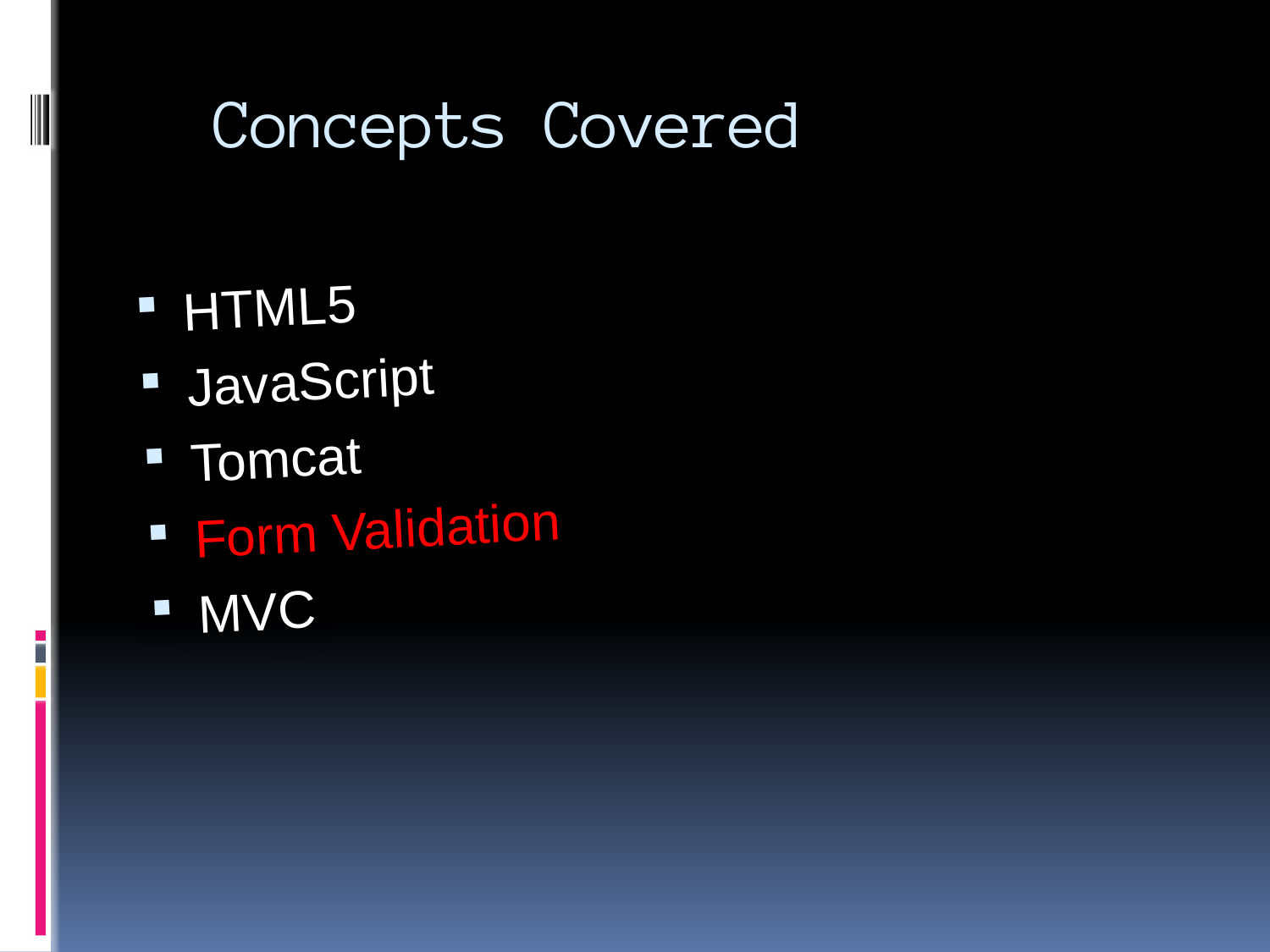

# Concepts Covered
HTML5
JavaScript
Tomcat
Form Validation
MVC